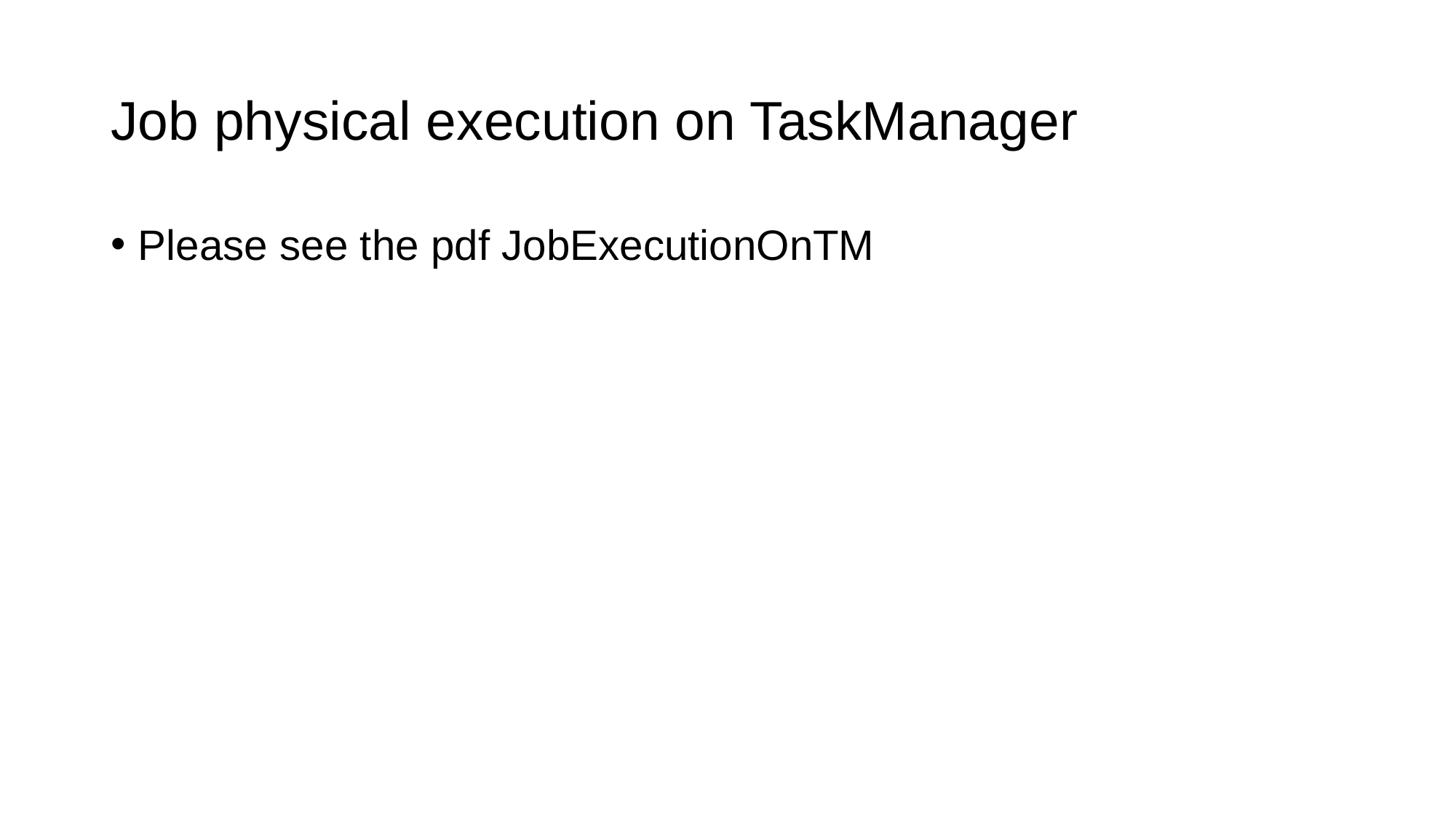

# Job physical execution on TaskManager
Please see the pdf JobExecutionOnTM